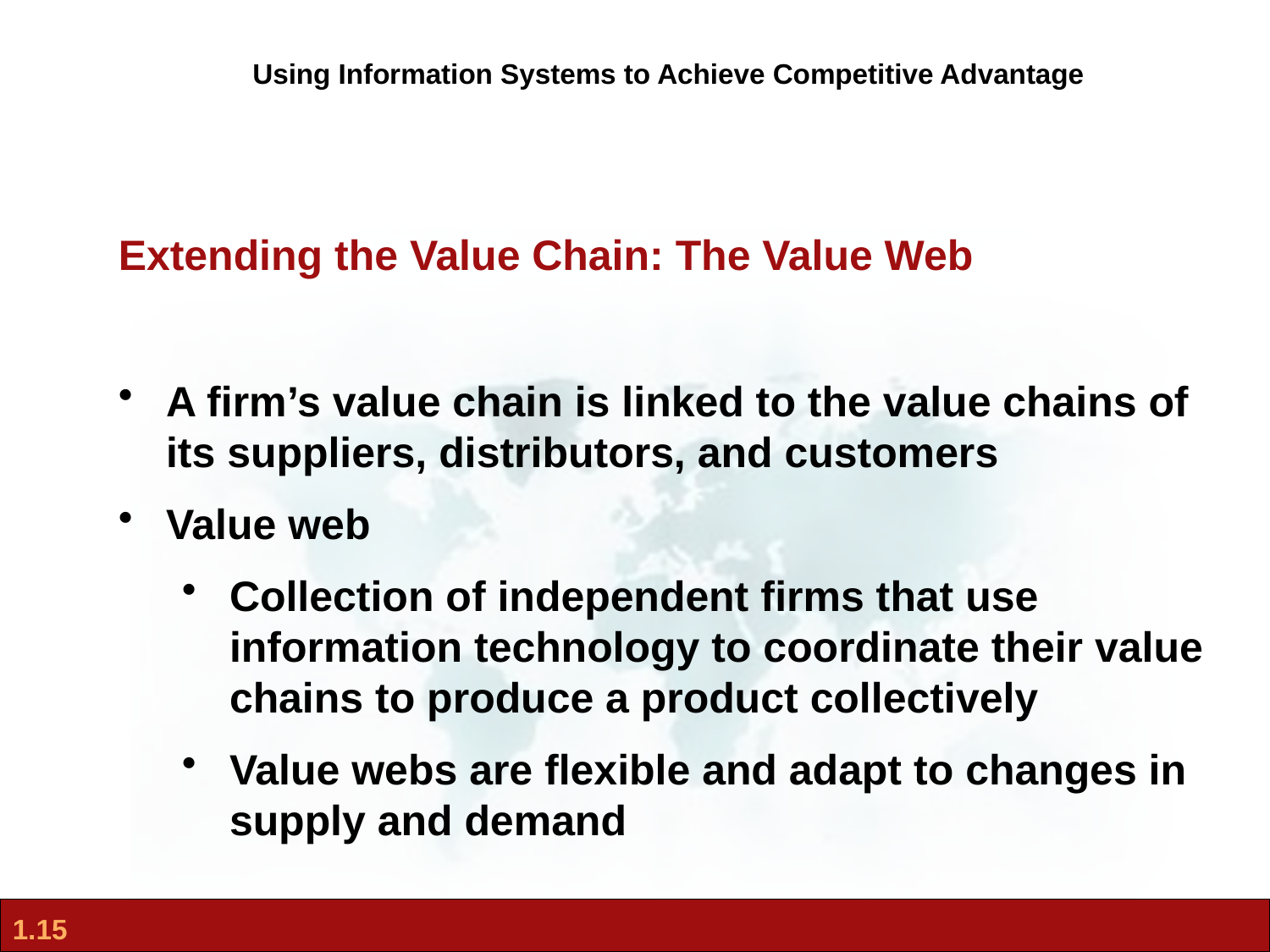

Using Information Systems to Achieve Competitive Advantage
Extending the Value Chain: The Value Web

A firm’s value chain is linked to the value chains of its suppliers, distributors, and customers
Value web
Collection of independent firms that use information technology to coordinate their value chains to produce a product collectively
Value webs are flexible and adapt to changes in supply and demand